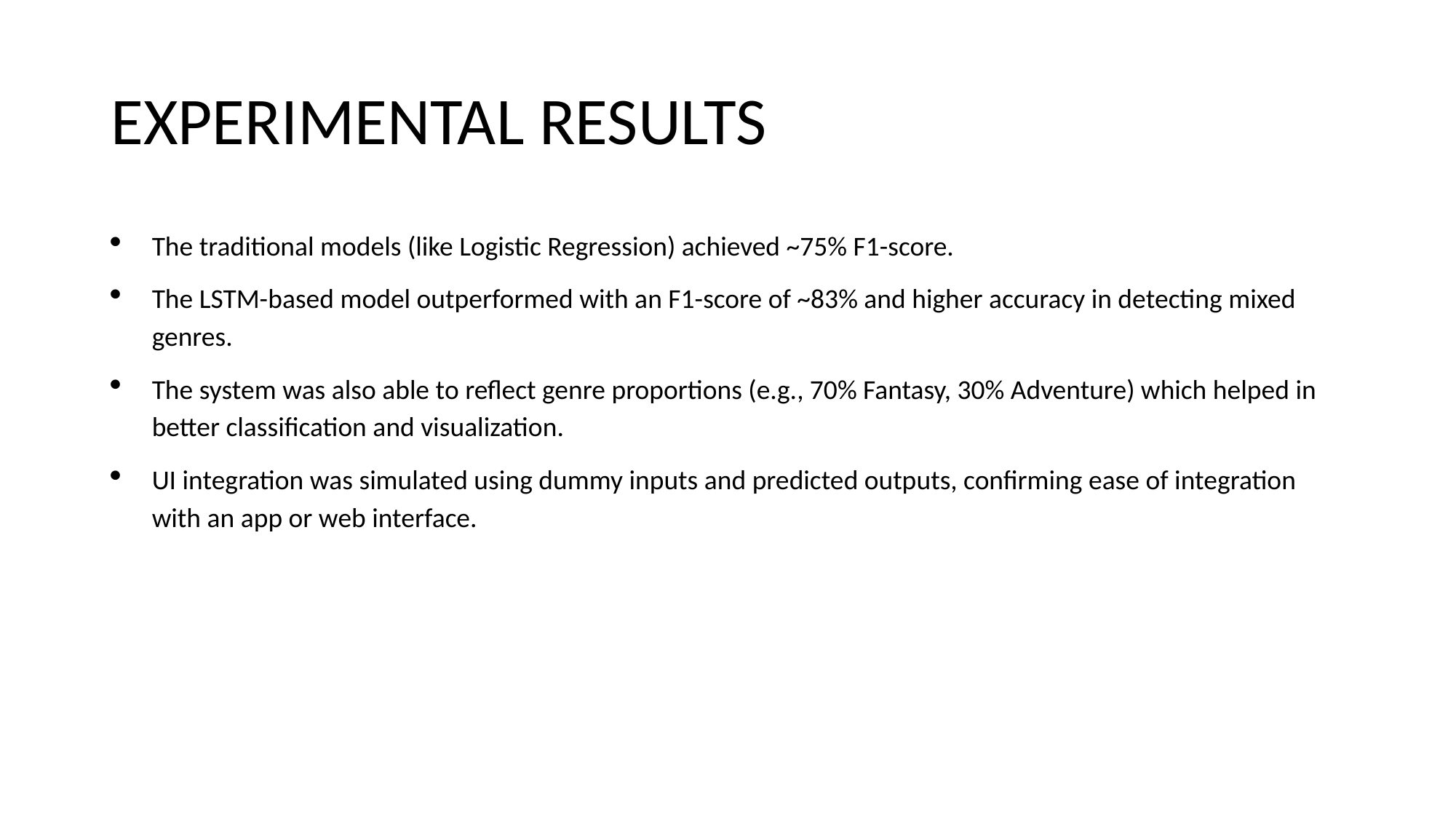

# EXPERIMENTAL RESULTS
The traditional models (like Logistic Regression) achieved ~75% F1-score.
The LSTM-based model outperformed with an F1-score of ~83% and higher accuracy in detecting mixed genres.
The system was also able to reflect genre proportions (e.g., 70% Fantasy, 30% Adventure) which helped in better classification and visualization.
UI integration was simulated using dummy inputs and predicted outputs, confirming ease of integration with an app or web interface.